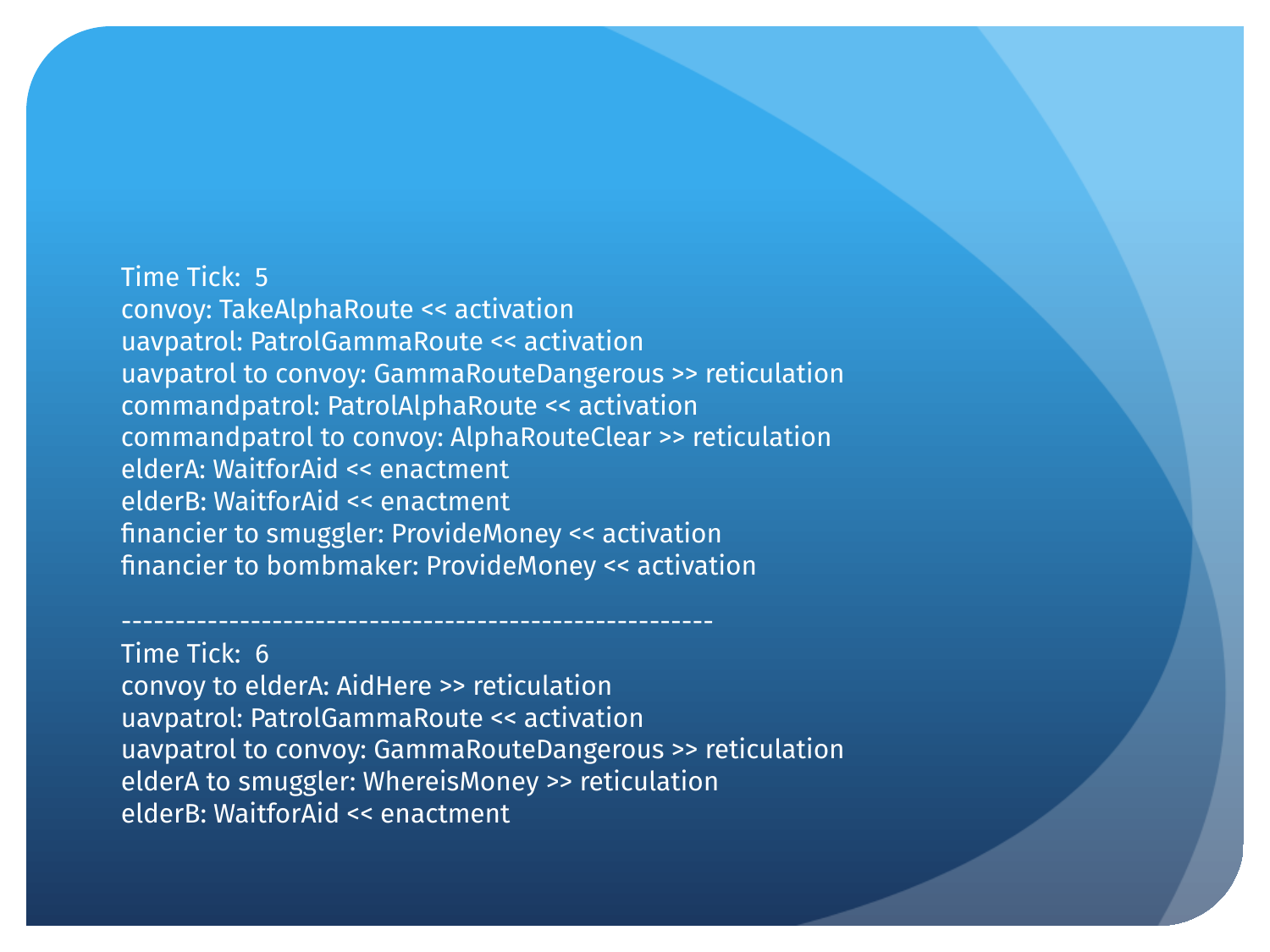

#
Time Tick:  5
convoy: TakeAlphaRoute << activation
uavpatrol: PatrolGammaRoute << activation
uavpatrol to convoy: GammaRouteDangerous >> reticulation
commandpatrol: PatrolAlphaRoute << activation
commandpatrol to convoy: AlphaRouteClear >> reticulation
elderA: WaitforAid << enactment
elderB: WaitforAid << enactment
financier to smuggler: ProvideMoney << activation
financier to bombmaker: ProvideMoney << activation
-------------------------------------------------------
Time Tick:  6
convoy to elderA: AidHere >> reticulation
uavpatrol: PatrolGammaRoute << activation
uavpatrol to convoy: GammaRouteDangerous >> reticulation
elderA to smuggler: WhereisMoney >> reticulation
elderB: WaitforAid << enactment